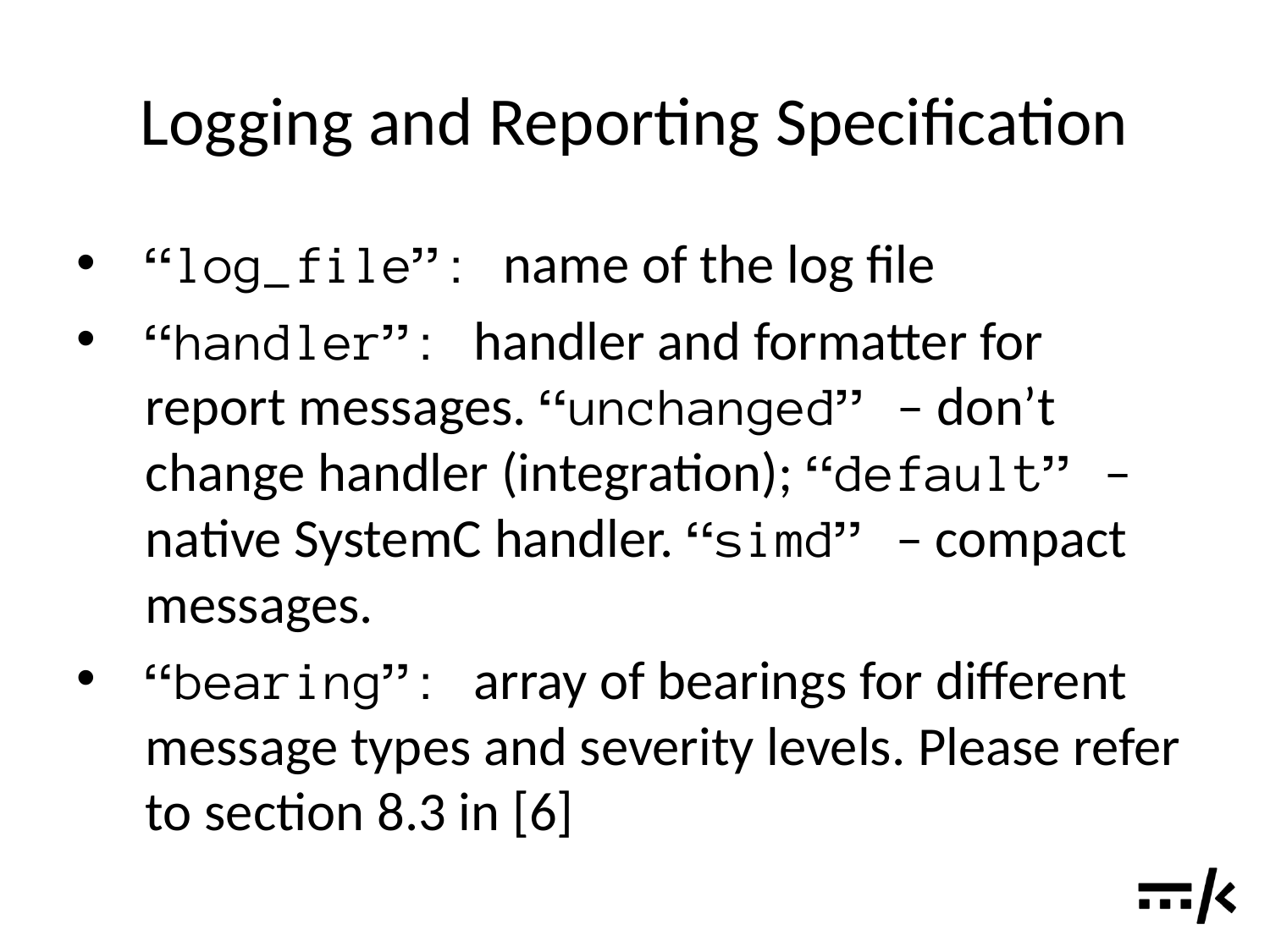

# Logging and Reporting Specification
“log_file”: name of the log file
“handler”: handler and formatter for report messages. “unchanged” – don’t change handler (integration); “default” – native SystemC handler. “simd” – compact messages.
“bearing”: array of bearings for different message types and severity levels. Please refer to section 8.3 in [6]